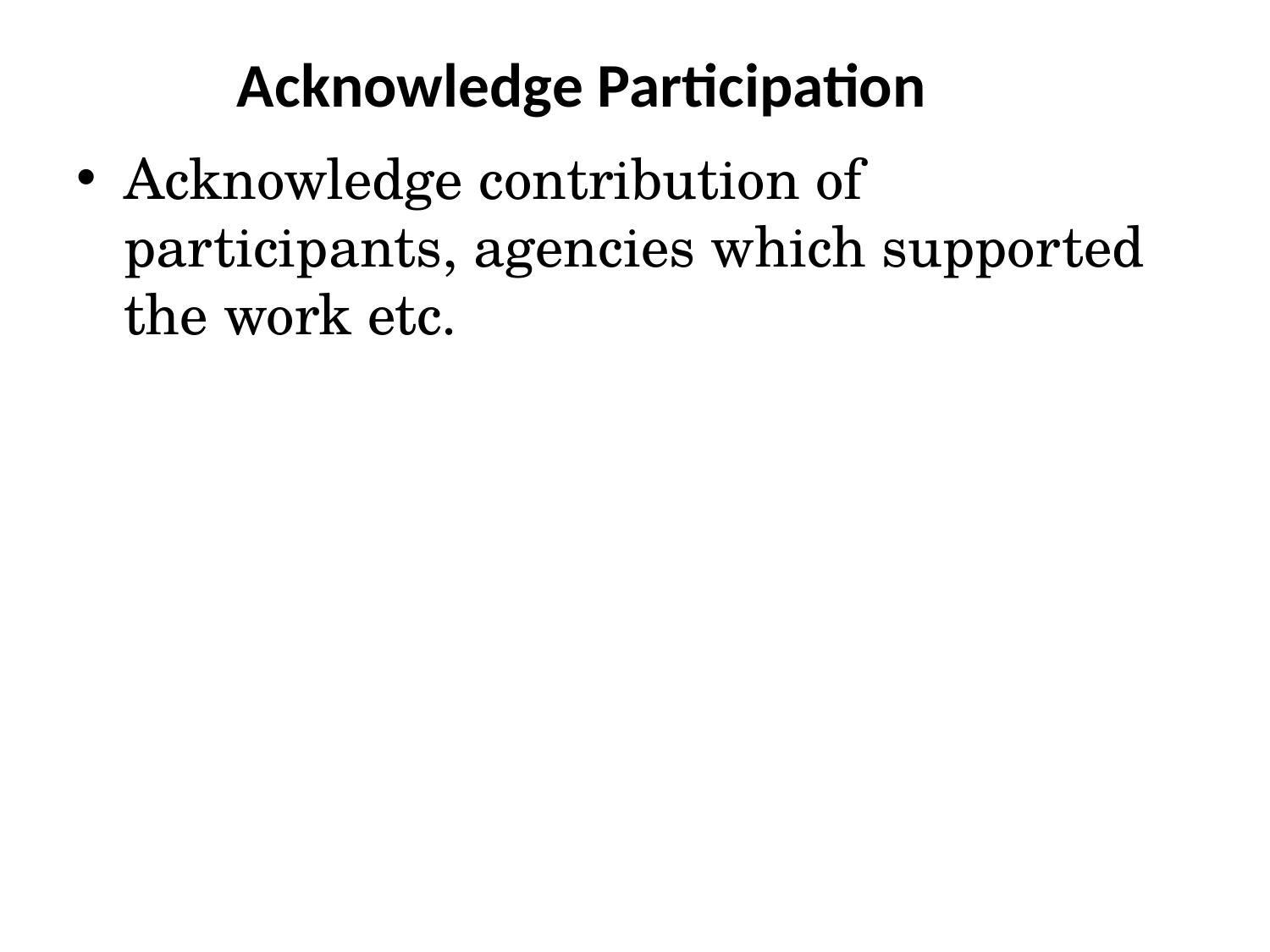

# Acknowledge Participation
Acknowledge contribution of participants, agencies which supported the work etc.
9